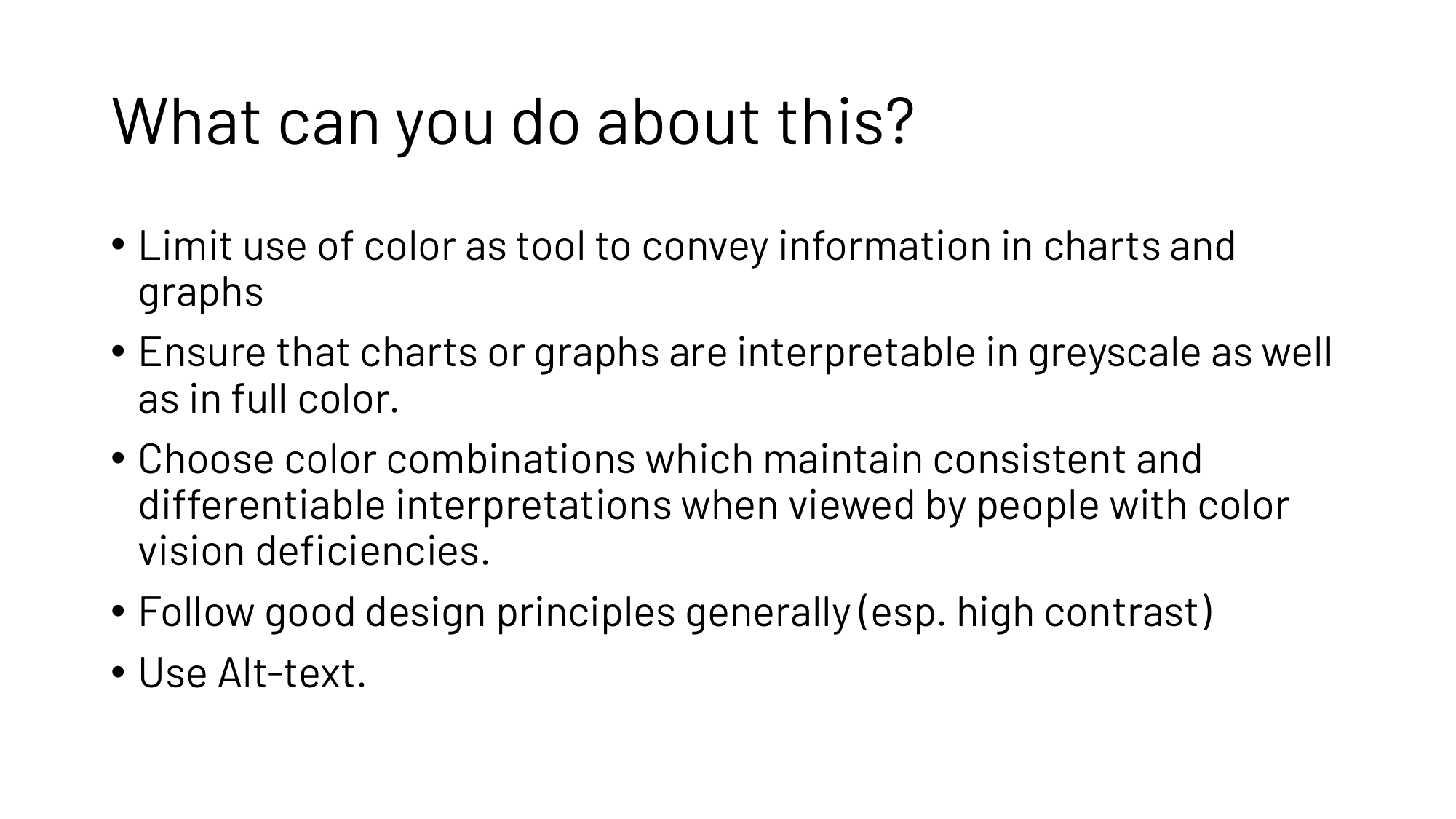

# What can you do about this?
Limit use of color as tool to convey information in charts and graphs
Ensure that charts or graphs are interpretable in greyscale as well as in full color.
Choose color combinations which maintain consistent and differentiable interpretations when viewed by people with color vision deficiencies.
Follow good design principles generally (esp. high contrast)
Use Alt-text.